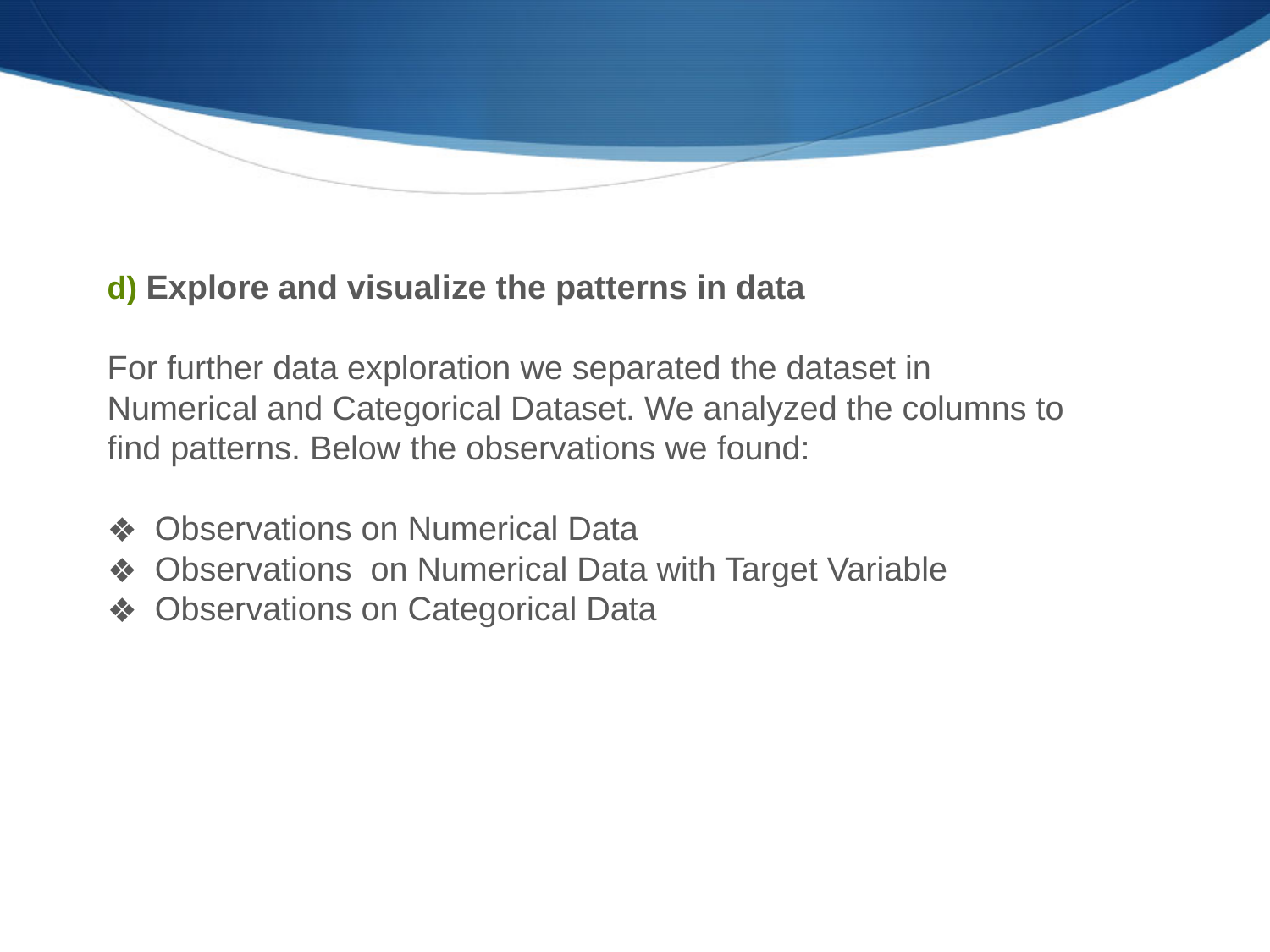

d) Explore and visualize the patterns in data
For further data exploration we separated the dataset in Numerical and Categorical Dataset. We analyzed the columns to find patterns. Below the observations we found:

Observations on Numerical Data
Observations  on Numerical Data with Target Variable
Observations on Categorical Data